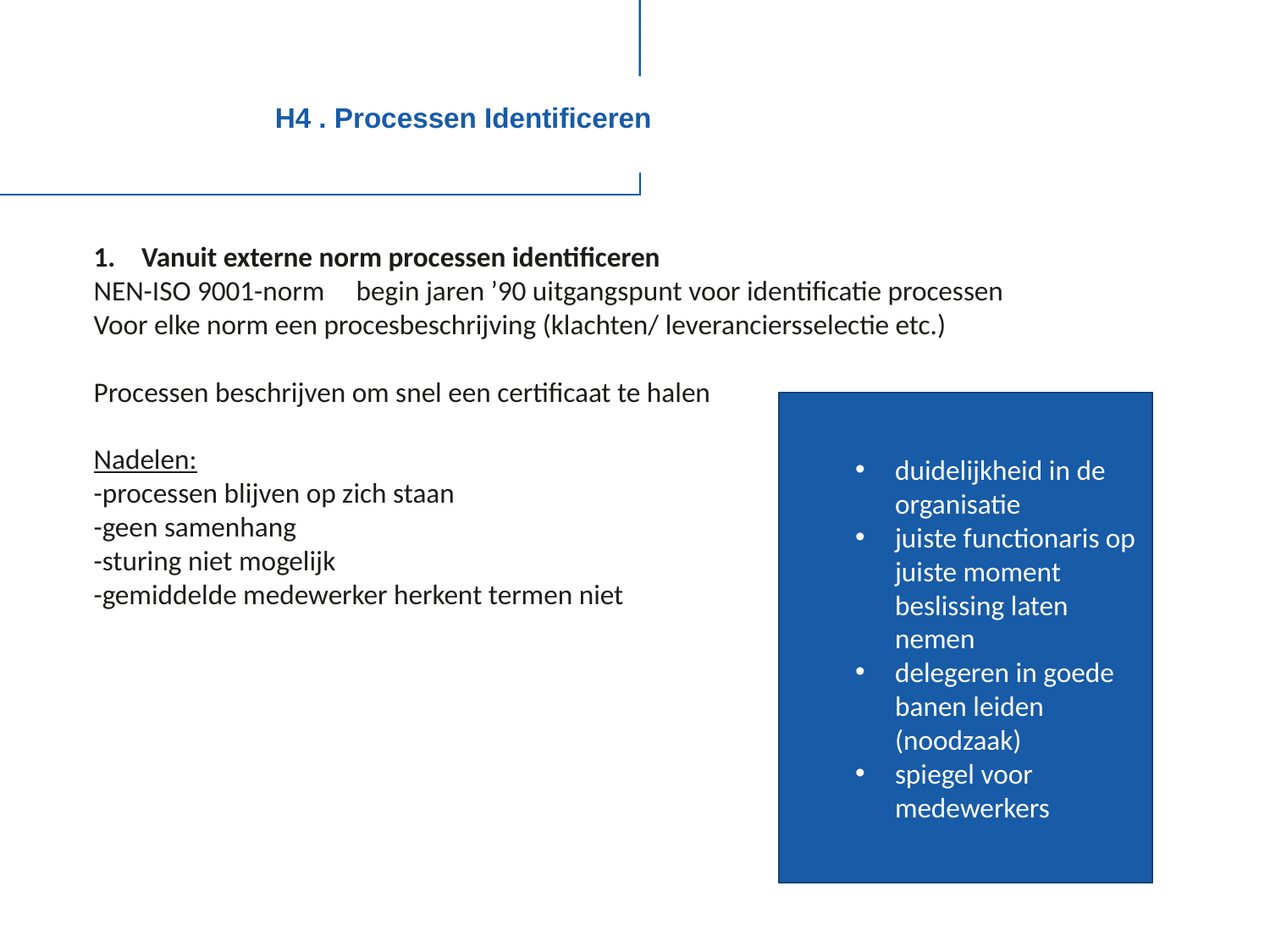

# H4 . Processen Identificeren
Vanuit externe norm processen identificeren
NEN-ISO 9001-norm     begin jaren ’90 uitgangspunt voor identificatie processen
Voor elke norm een procesbeschrijving (klachten/ leveranciersselectie etc.)

Processen beschrijven om snel een certificaat te halen

Nadelen:
-processen blijven op zich staan
-geen samenhang
-sturing niet mogelijk
-gemiddelde medewerker herkent termen niet

duidelijkheid in de organisatie
juiste functionaris op juiste moment beslissing laten nemen
delegeren in goede banen leiden (noodzaak)
spiegel voor medewerkers